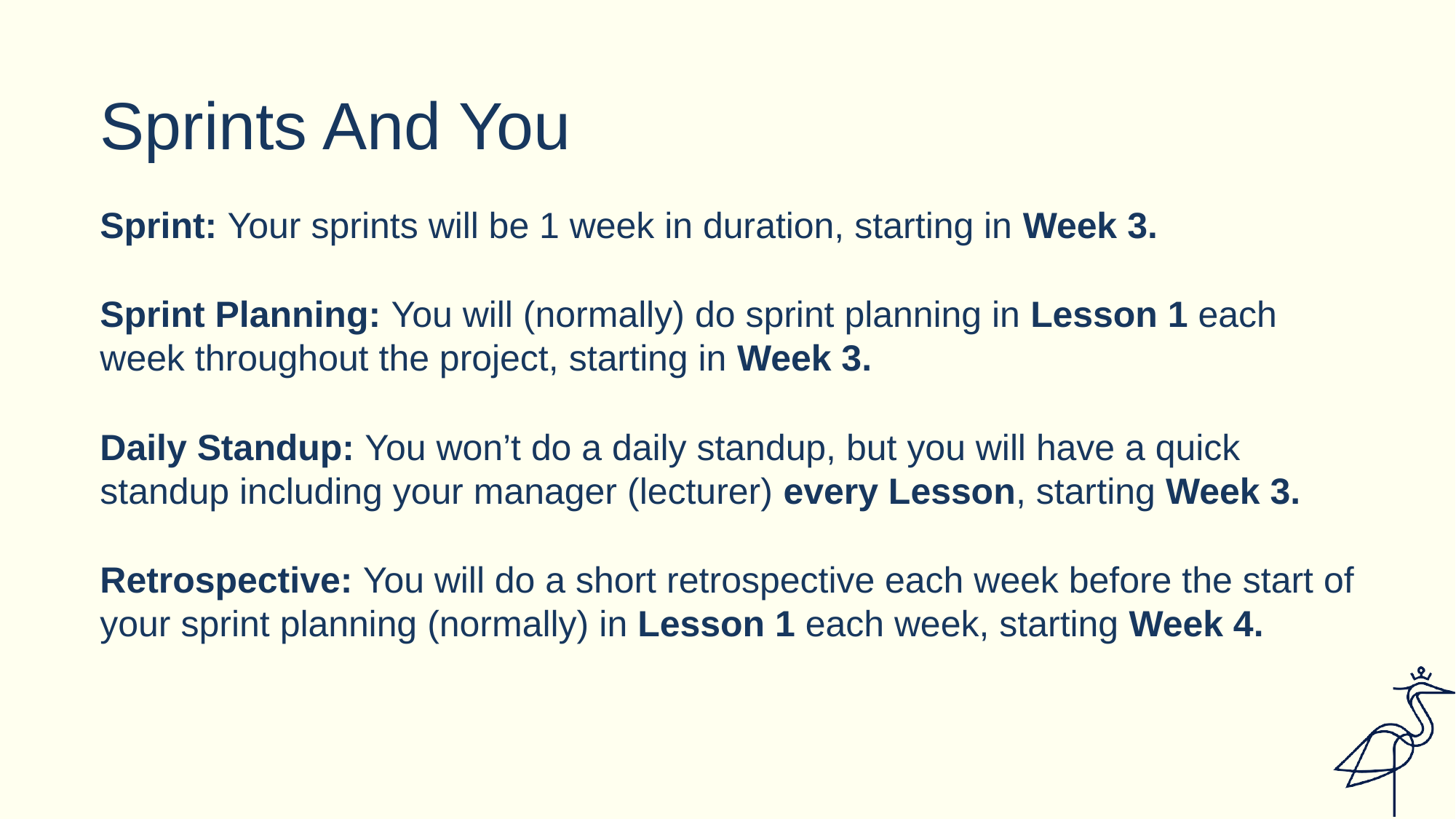

# Sprints And You
Sprint: Your sprints will be 1 week in duration, starting in Week 3.
Sprint Planning: You will (normally) do sprint planning in Lesson 1 each week throughout the project, starting in Week 3.
Daily Standup: You won’t do a daily standup, but you will have a quick standup including your manager (lecturer) every Lesson, starting Week 3.
Retrospective: You will do a short retrospective each week before the start of your sprint planning (normally) in Lesson 1 each week, starting Week 4.